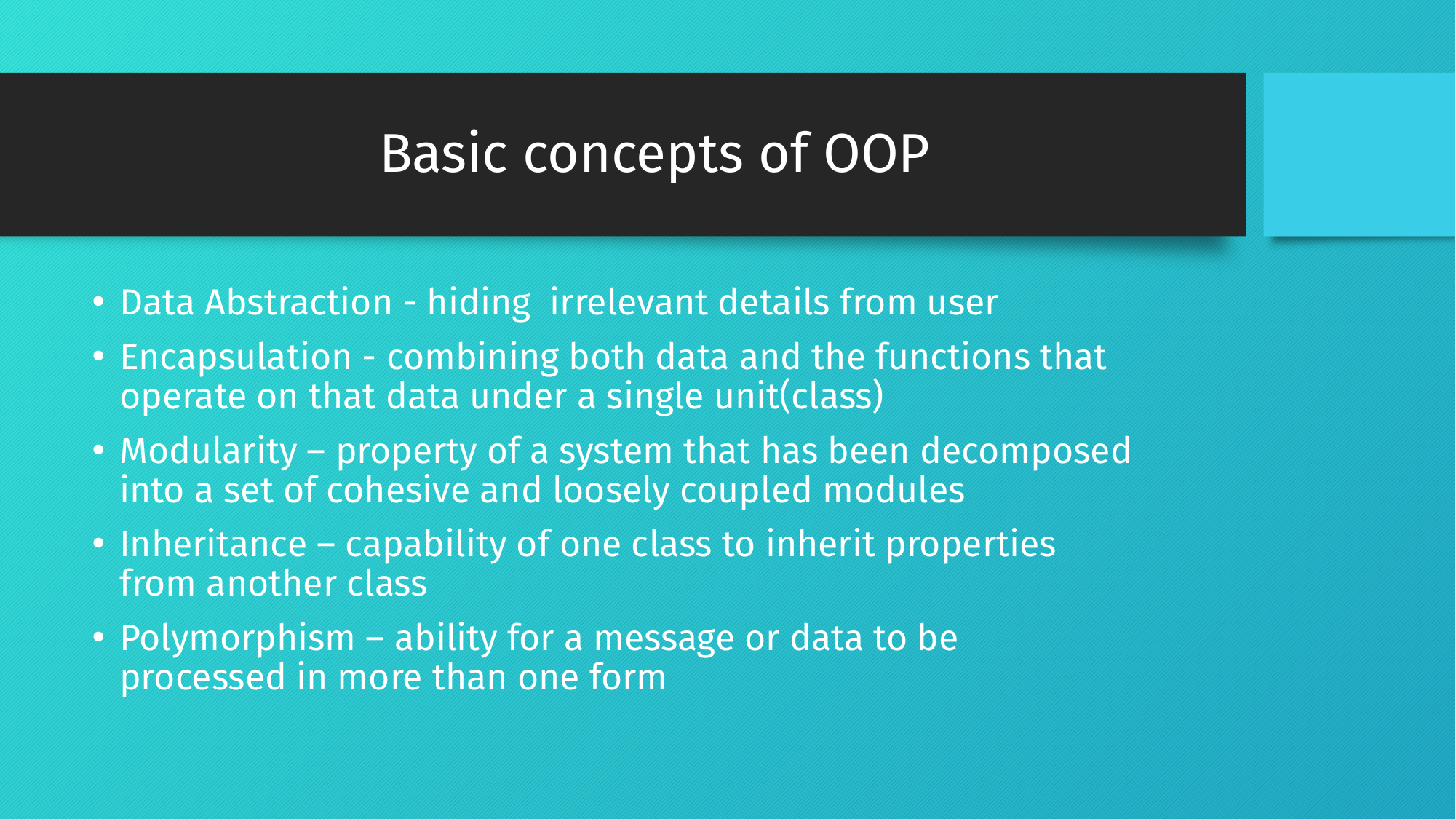

# Basic concepts of OOP
Data Abstraction - hiding  irrelevant details from user
Encapsulation - combining both data and the functions that operate on that data under a single unit(class)
Modularity – property of a system that has been decomposed into a set of cohesive and loosely coupled modules
Inheritance – capability of one class to inherit properties from another class
Polymorphism – ability for a message or data to be processed in more than one form